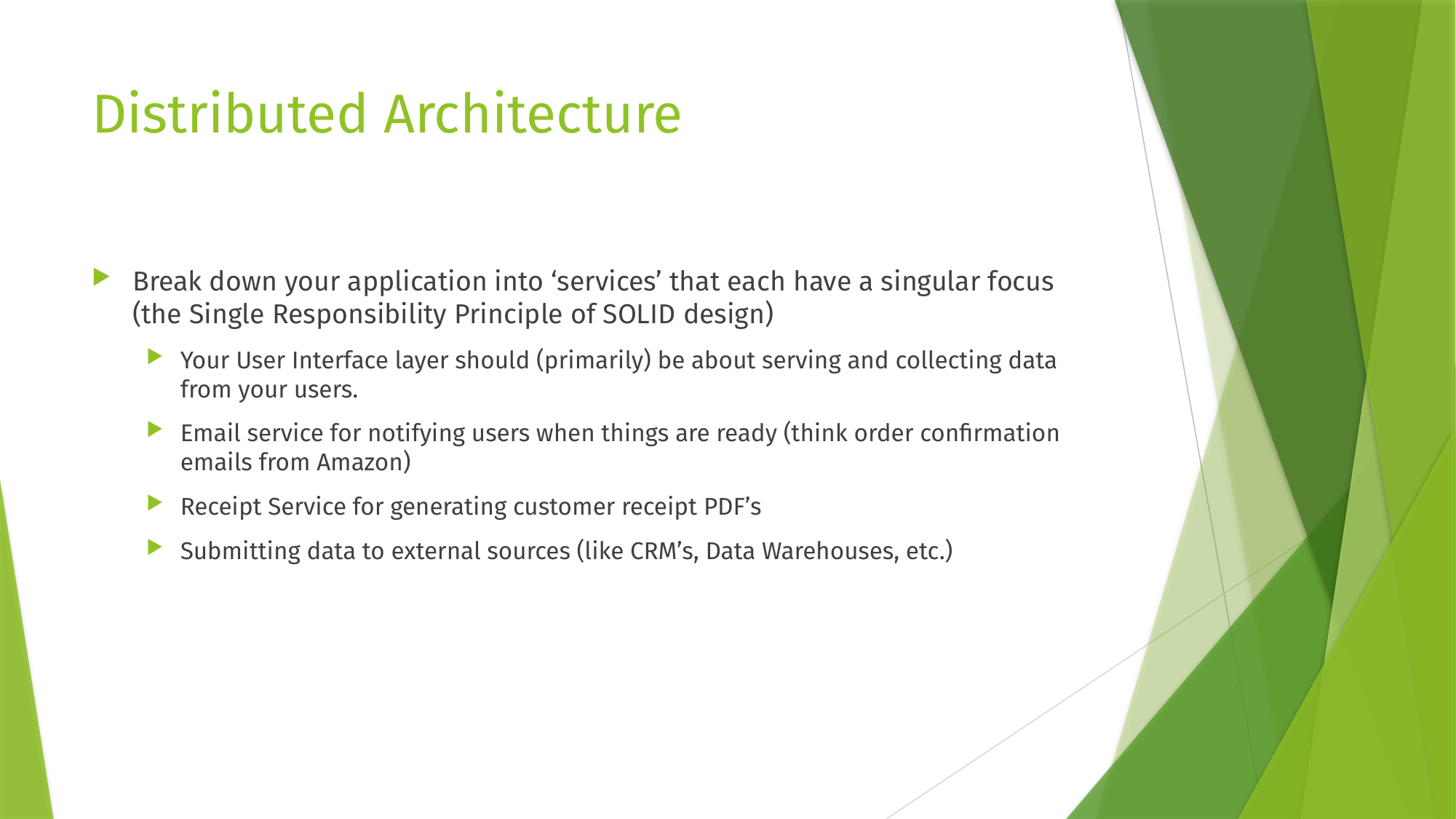

# Distributed Architecture
Break down your application into ‘services’ that each have a singular focus (the Single Responsibility Principle of SOLID design)
Your User Interface layer should (primarily) be about serving and collecting data from your users.
Email service for notifying users when things are ready (think order confirmation emails from Amazon)
Receipt Service for generating customer receipt PDF’s
Submitting data to external sources (like CRM’s, Data Warehouses, etc.)